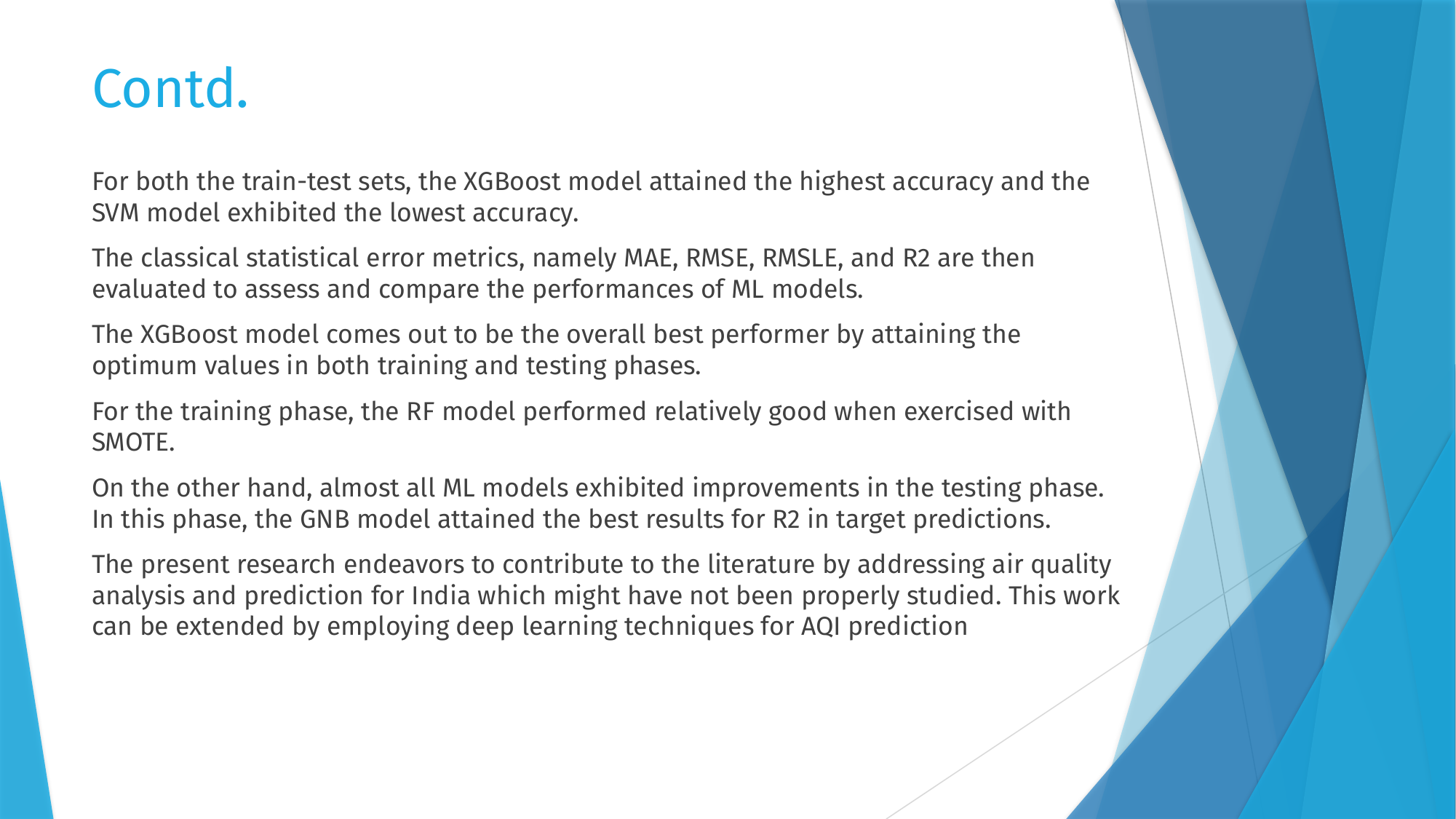

# Contd.
For both the train-test sets, the XGBoost model attained the highest accuracy and the SVM model exhibited the lowest accuracy.
The classical statistical error metrics, namely MAE, RMSE, RMSLE, and R2 are then evaluated to assess and compare the performances of ML models.
The XGBoost model comes out to be the overall best performer by attaining the optimum values in both training and testing phases.
For the training phase, the RF model performed relatively good when exercised with SMOTE.
On the other hand, almost all ML models exhibited improvements in the testing phase. In this phase, the GNB model attained the best results for R2 in target predictions.
The present research endeavors to contribute to the literature by addressing air quality analysis and prediction for India which might have not been properly studied. This work can be extended by employing deep learning techniques for AQI prediction